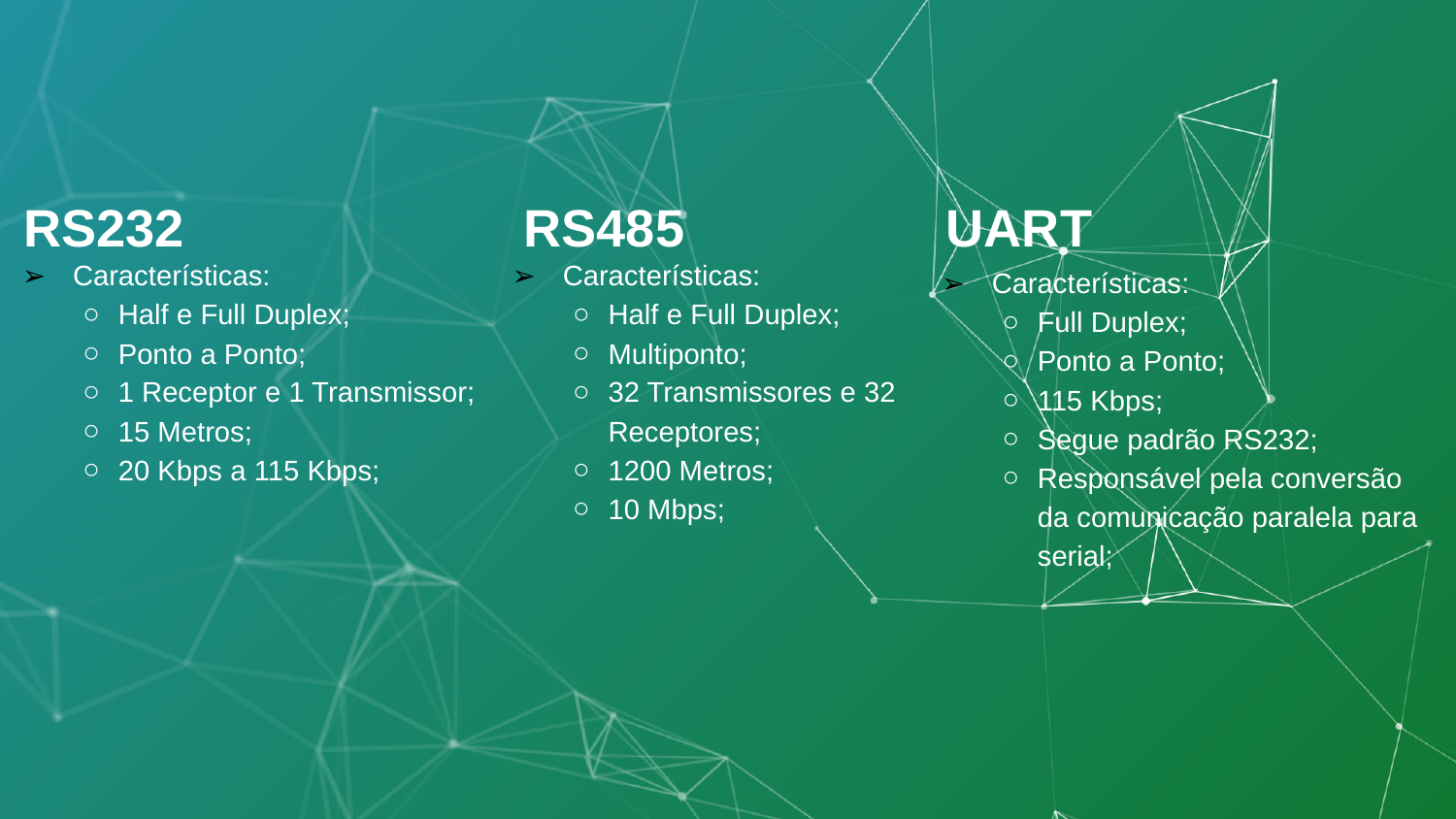

RS232
RS485

UART

Características:
Half e Full Duplex;
Ponto a Ponto;
1 Receptor e 1 Transmissor;
15 Metros;
20 Kbps a 115 Kbps;

Características:
Half e Full Duplex;
Multiponto;
32 Transmissores e 32 Receptores;
1200 Metros;
10 Mbps;

Características:
Full Duplex;
Ponto a Ponto;
115 Kbps;
Segue padrão RS232;
Responsável pela conversão da comunicação paralela para serial;